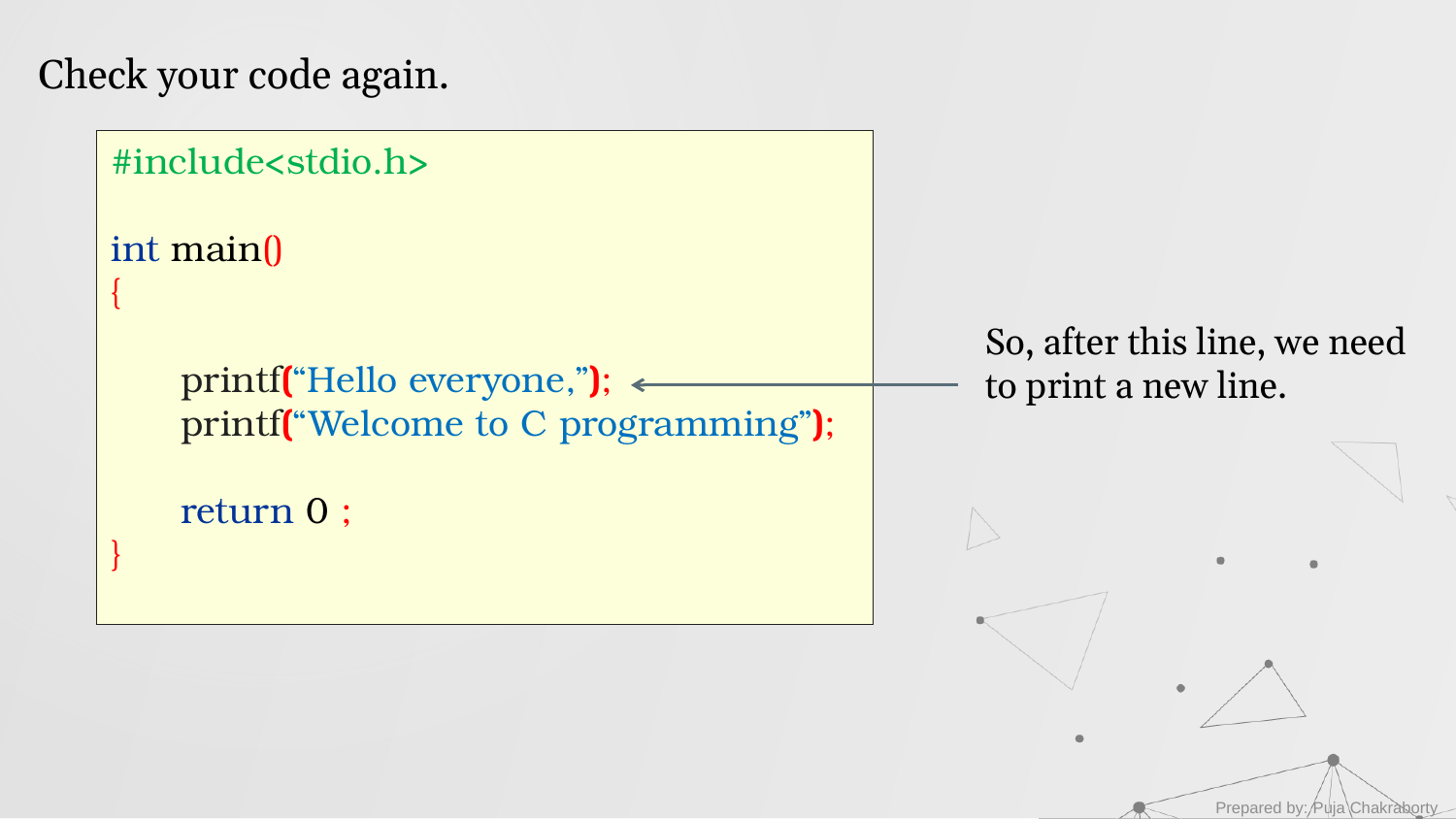

Check your code again.
#include<stdio.h>

int main()
{

      printf(“Hello everyone,”);
      printf(“Welcome to C programming”);

      return 0 ;
}

So, after this line, we need to print a new line.
Prepared by: Puja Chakraborty